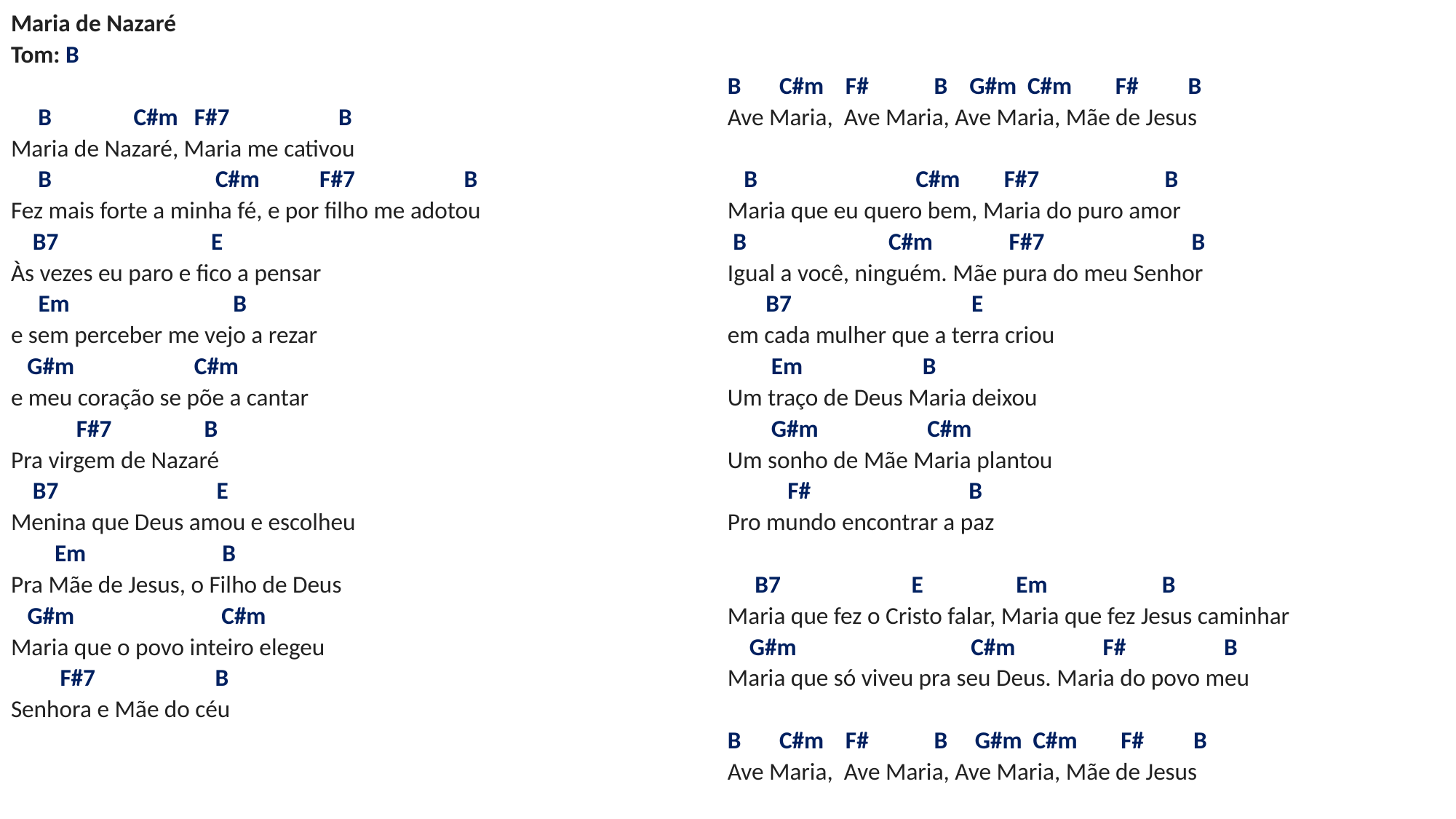

# Maria de Nazaré Tom: B   B               C#m   F#7                    B Maria de Nazaré, Maria me cativou B                              C#m           F#7                    B Fez mais forte a minha fé, e por filho me adotou B7                            E Às vezes eu paro e fico a pensar Em                              B e sem perceber me vejo a rezar G#m                      C#m e meu coração se põe a cantar F#7                 B Pra virgem de Nazaré B7                             E Menina que Deus amou e escolheu Em                         B Pra Mãe de Jesus, o Filho de Deus G#m                           C#m Maria que o povo inteiro elegeu F#7                      B Senhora e Mãe do céu   B       C#m    F#            B    G#m  C#m        F#         B Ave Maria,  Ave Maria, Ave Maria, Mãe de Jesus   B                             C#m        F#7                       B Maria que eu quero bem, Maria do puro amor B                          C#m              F#7                           B Igual a você, ninguém. Mãe pura do meu Senhor B7                                 E em cada mulher que a terra criou Em                      B Um traço de Deus Maria deixou G#m                    C#m Um sonho de Mãe Maria plantou F#                             B Pro mundo encontrar a paz   B7                        E                 Em                     B Maria que fez o Cristo falar, Maria que fez Jesus caminhar G#m                                C#m                F#                  B Maria que só viveu pra seu Deus. Maria do povo meu B       C#m    F#            B     G#m  C#m        F#         B Ave Maria,  Ave Maria, Ave Maria, Mãe de Jesus